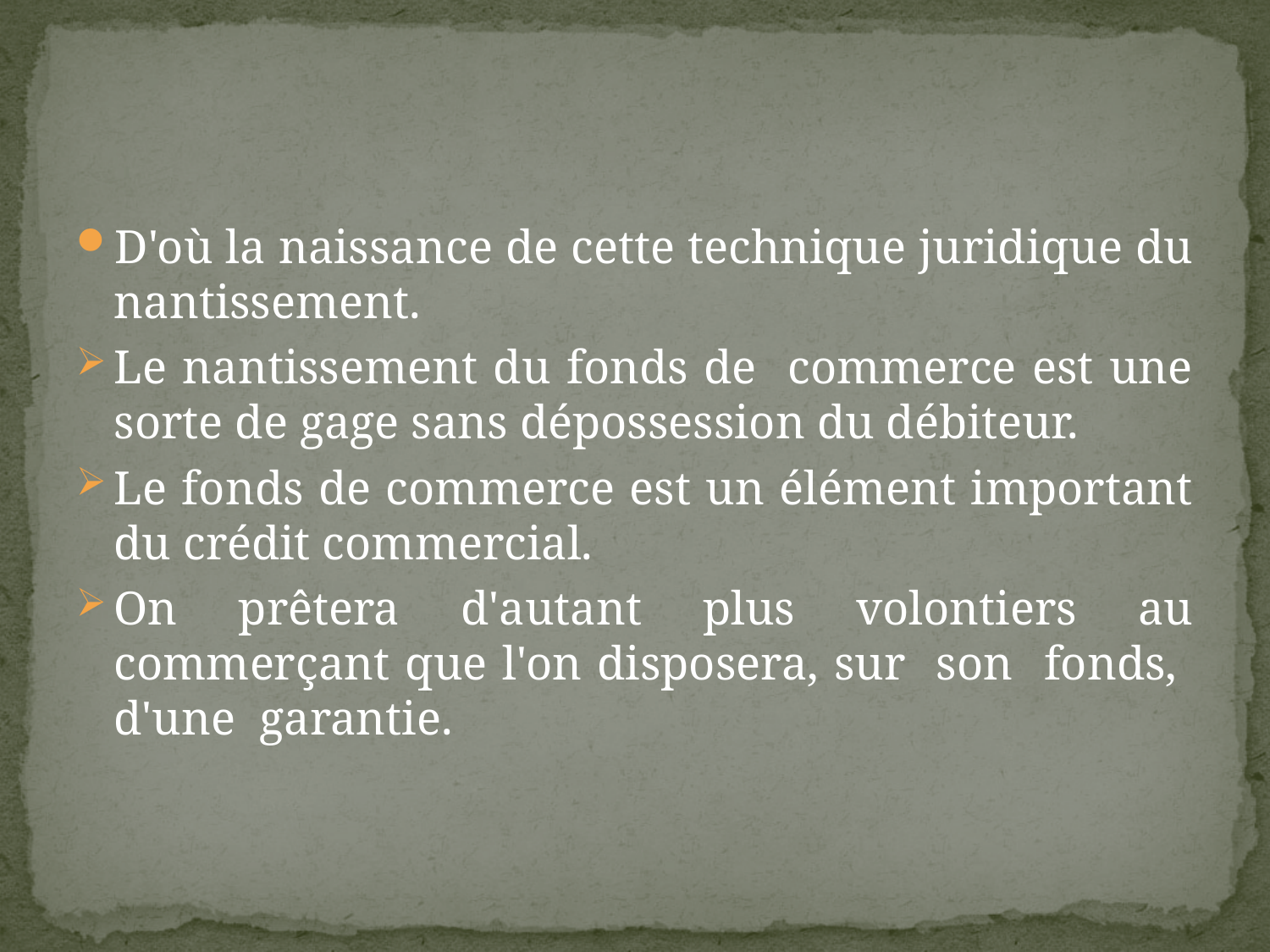

#
D'où la naissance de cette technique juridique du nantissement.
Le nantissement du fonds de  commerce est une sorte de gage sans dépossession du débiteur.
Le fonds de commerce est un élément important du crédit commercial.
On prêtera d'autant plus volontiers au commerçant que l'on disposera, sur  son  fonds,  d'une  garantie.